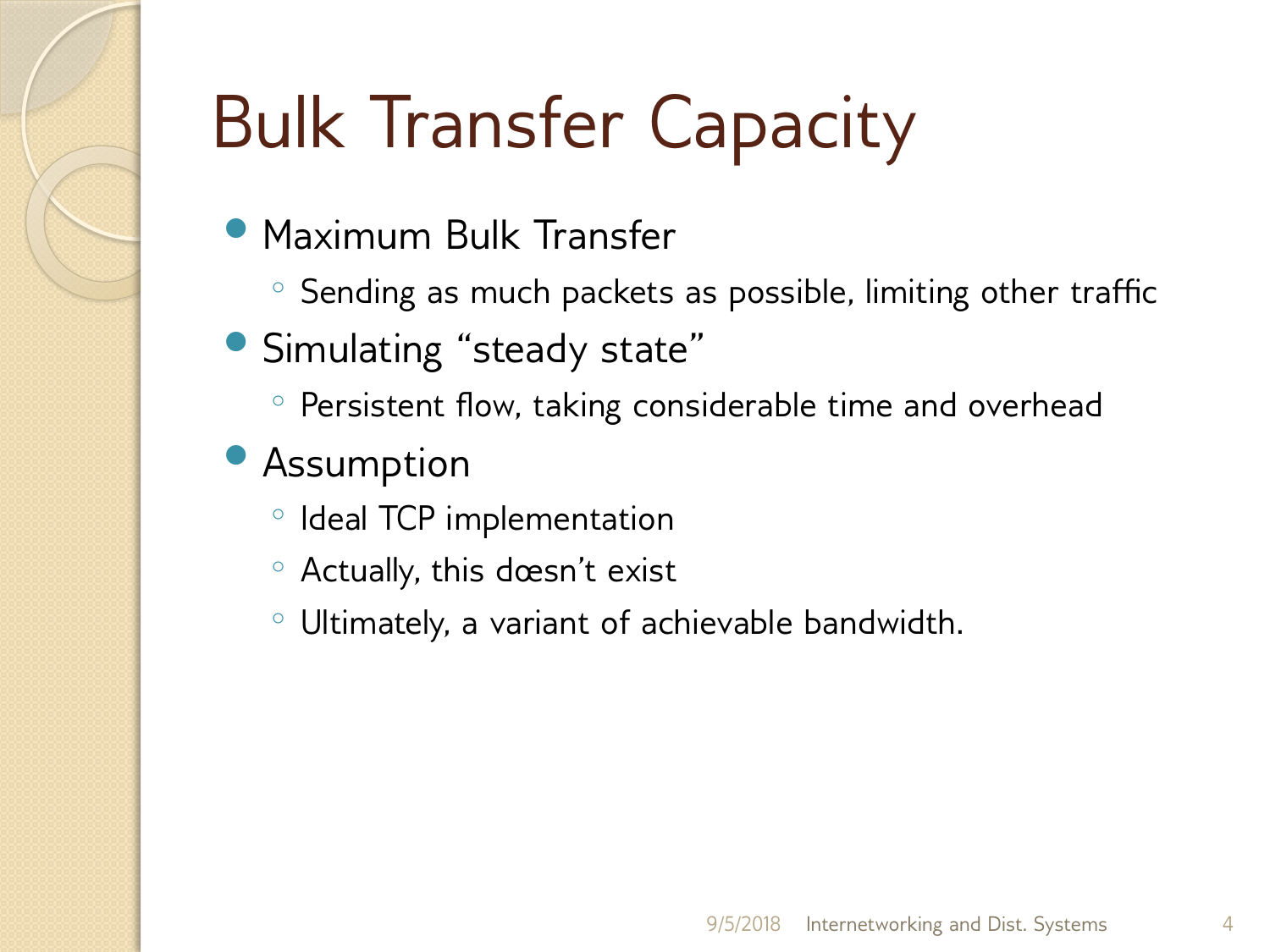

# Bulk Transfer Capacity
Maximum Bulk Transfer
Sending as much packets as possible, limiting other traffic
Simulating “steady state”
Persistent flow, taking considerable time and overhead
Assumption
Ideal TCP implementation
Actually, this doesn’t exist
Ultimately, a variant of achievable bandwidth.
9/5/2018
Internetworking and Dist. Systems
4